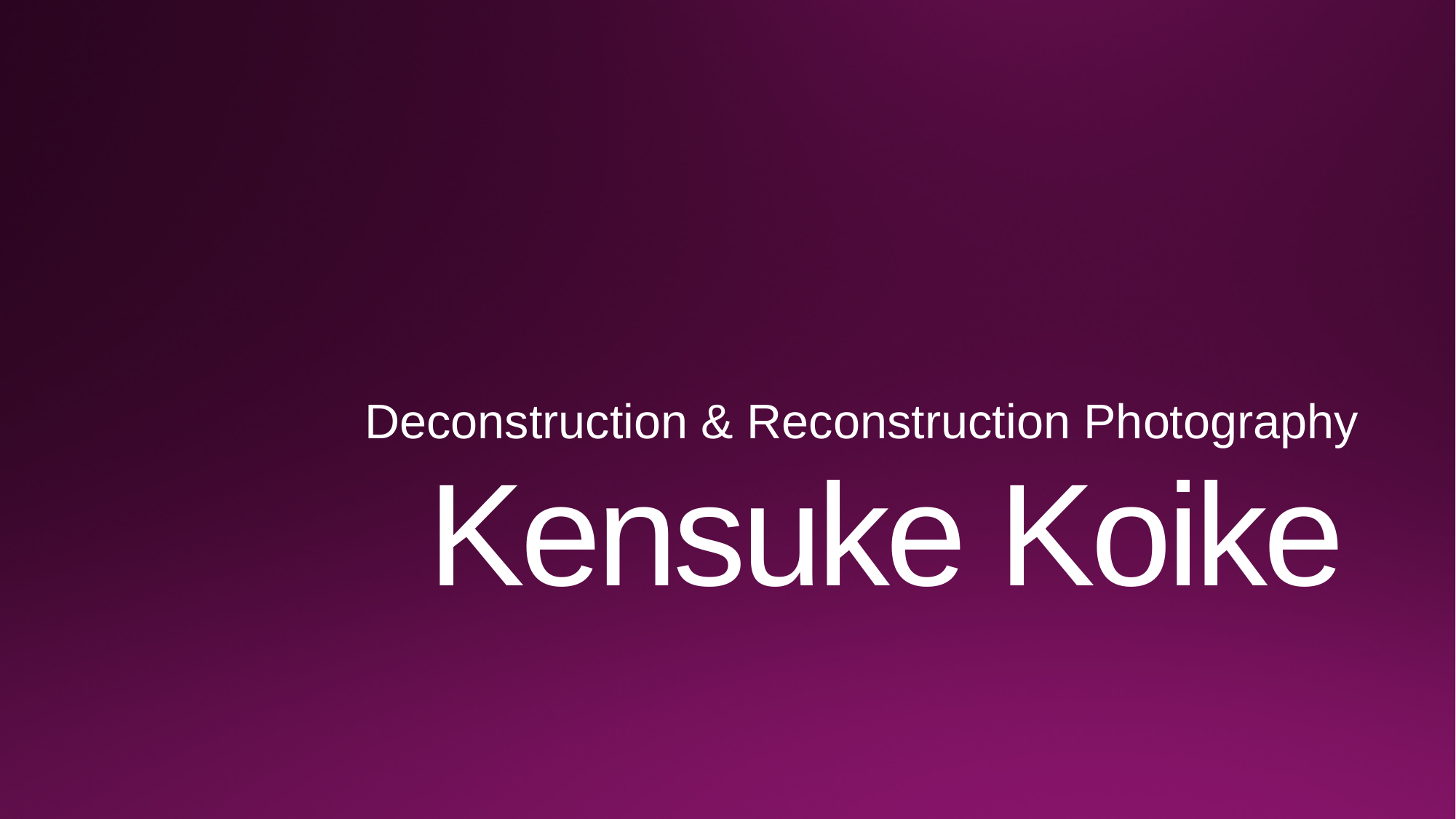

Deconstruction & Reconstruction Photography
# Kensuke Koike